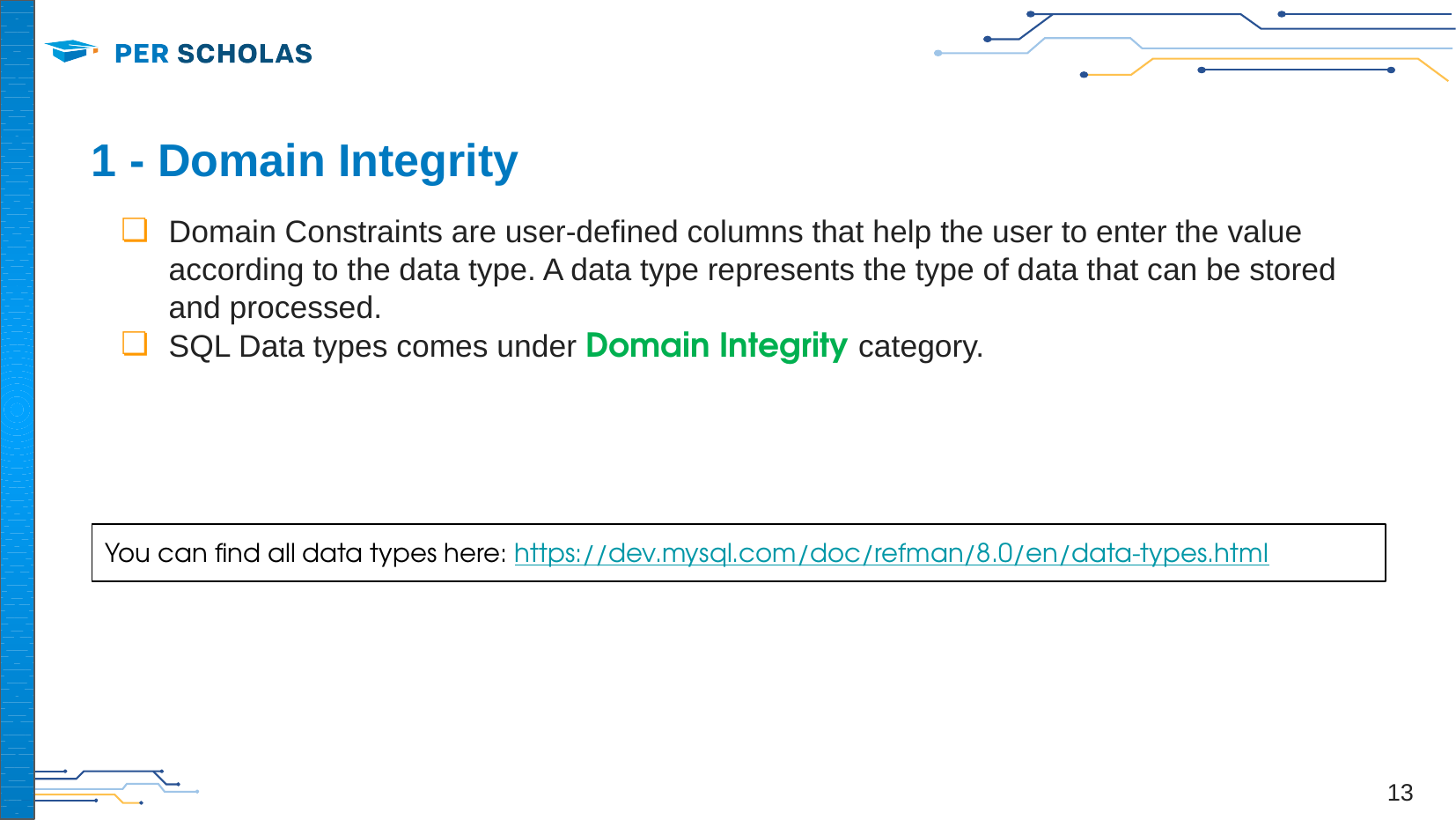

13
# 1 - Domain Integrity
Domain Constraints are user-defined columns that help the user to enter the value according to the data type. A data type represents the type of data that can be stored and processed.
SQL Data types comes under Domain Integrity category.
You can find all data types here: https://dev.mysql.com/doc/refman/8.0/en/data-types.html
13